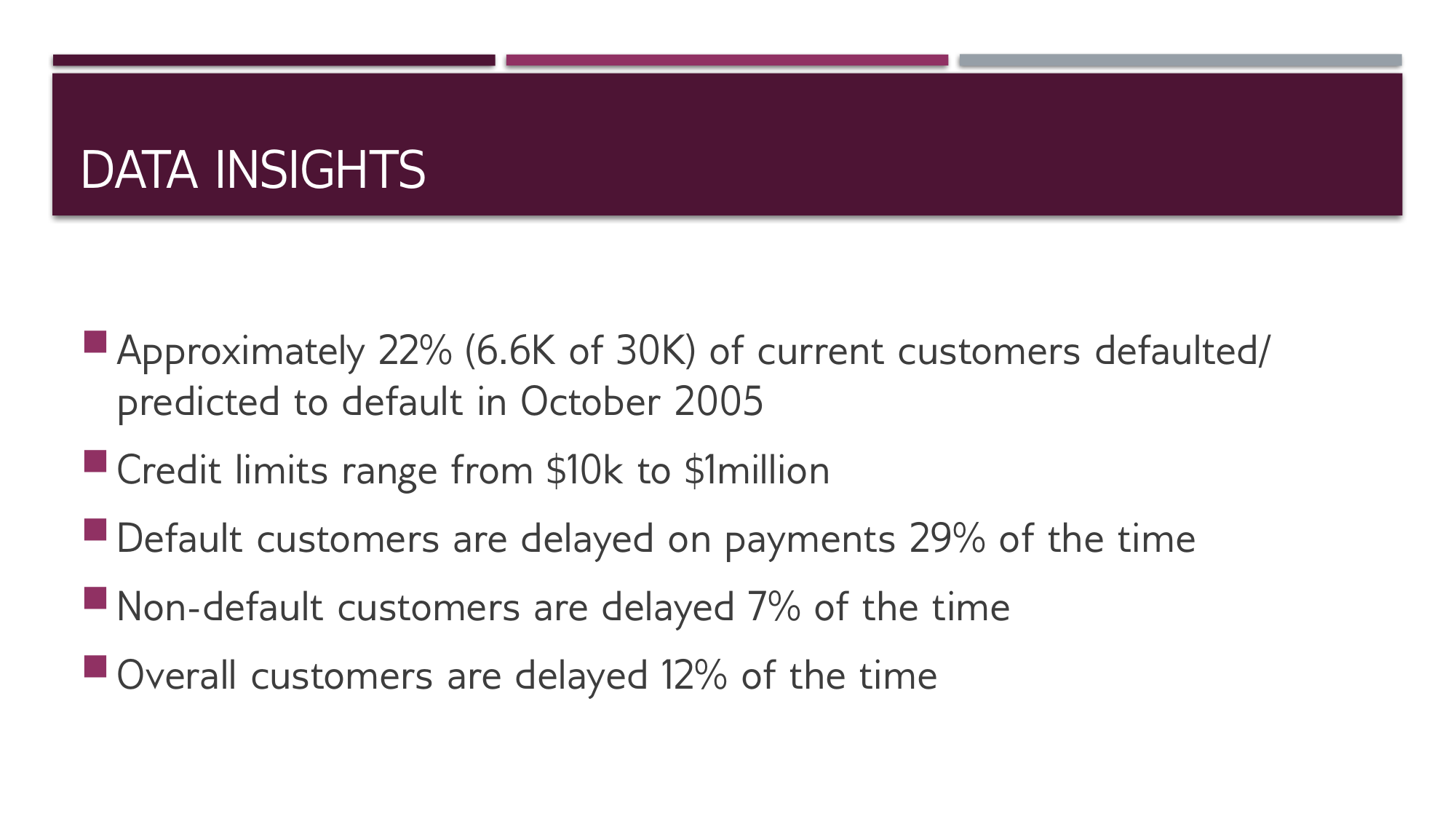

# Data insights
Approximately 22% (6.6K of 30K) of current customers defaulted/ predicted to default in October 2005
Credit limits range from $10k to $1million
Default customers are delayed on payments 29% of the time
Non-default customers are delayed 7% of the time
Overall customers are delayed 12% of the time